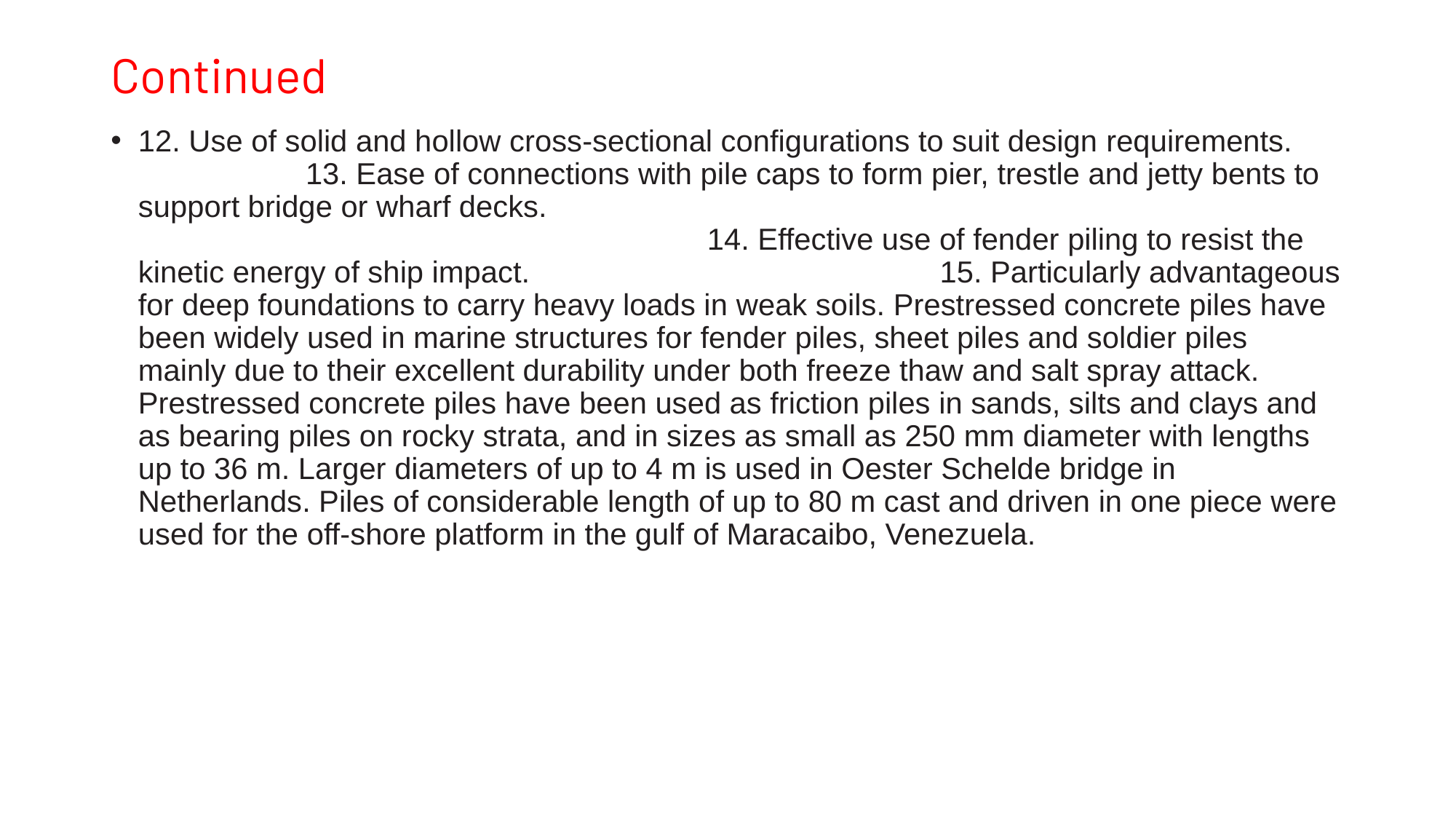

# Continued
12. Use of solid and hollow cross-sectional configurations to suit design requirements.                           13. Ease of connections with pile caps to form pier, trestle and jetty bents to support bridge or wharf decks.                                                                                                                                                                    14. Effective use of fender piling to resist the kinetic energy of ship impact.                                                 15. Particularly advantageous for deep foundations to carry heavy loads in weak soils. Prestressed concrete piles have been widely used in marine structures for fender piles, sheet piles and soldier piles mainly due to their excellent durability under both freeze thaw and salt spray attack. Prestressed concrete piles have been used as friction piles in sands, silts and clays and as bearing piles on rocky strata, and in sizes as small as 250 mm diameter with lengths up to 36 m. Larger diameters of up to 4 m is used in Oester Schelde bridge in Netherlands. Piles of considerable length of up to 80 m cast and driven in one piece were used for the off-shore platform in the gulf of Maracaibo, Venezuela.